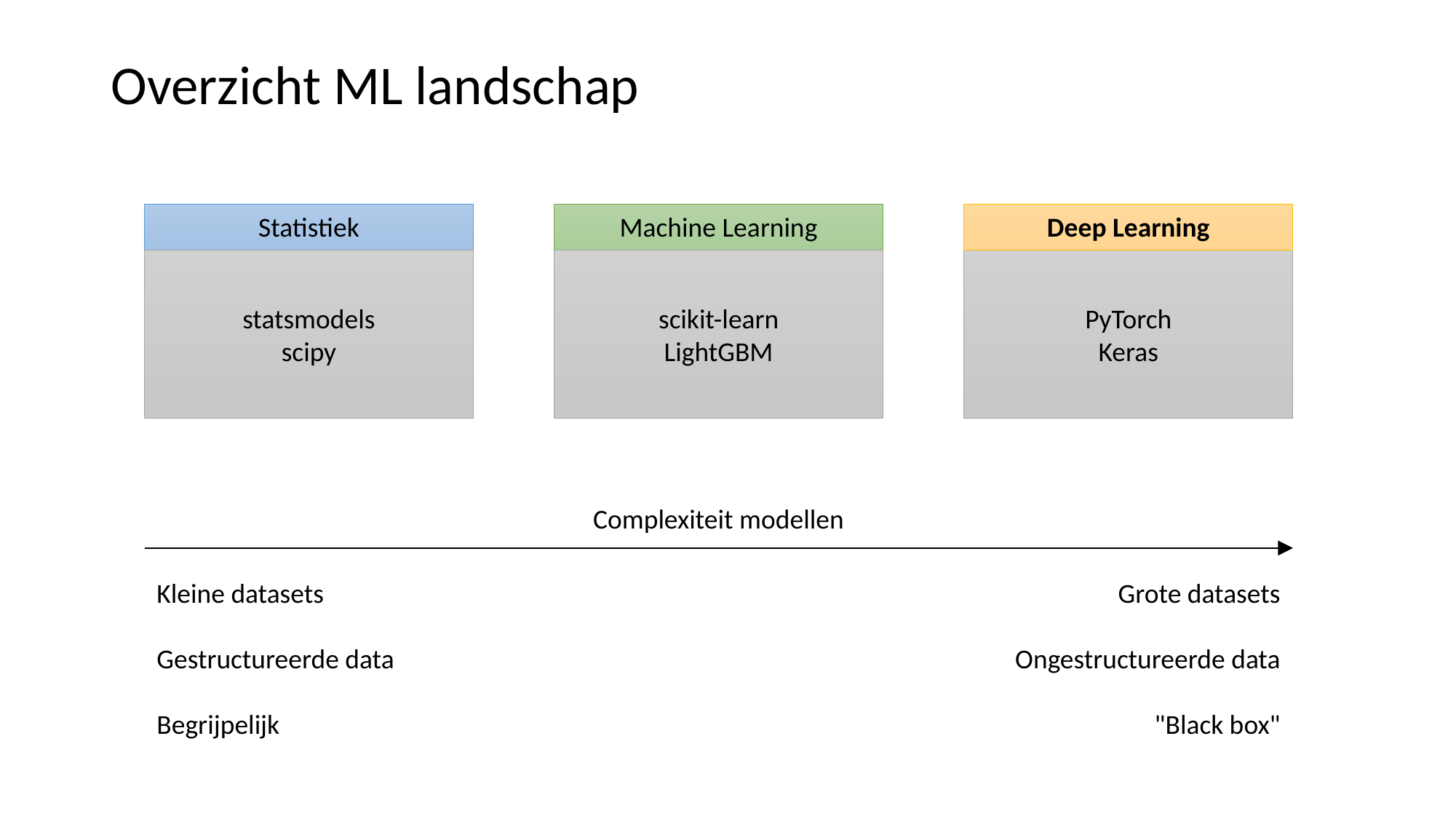

# Overzicht ML landschap
Statistiek
statsmodels
scipy
Machine Learning
scikit-learn
LightGBM
Deep Learning
PyTorch
Keras
Complexiteit modellen
Kleine datasets

Gestructureerde data

Begrijpelijk
Grote datasets

Ongestructureerde data

"Black box"